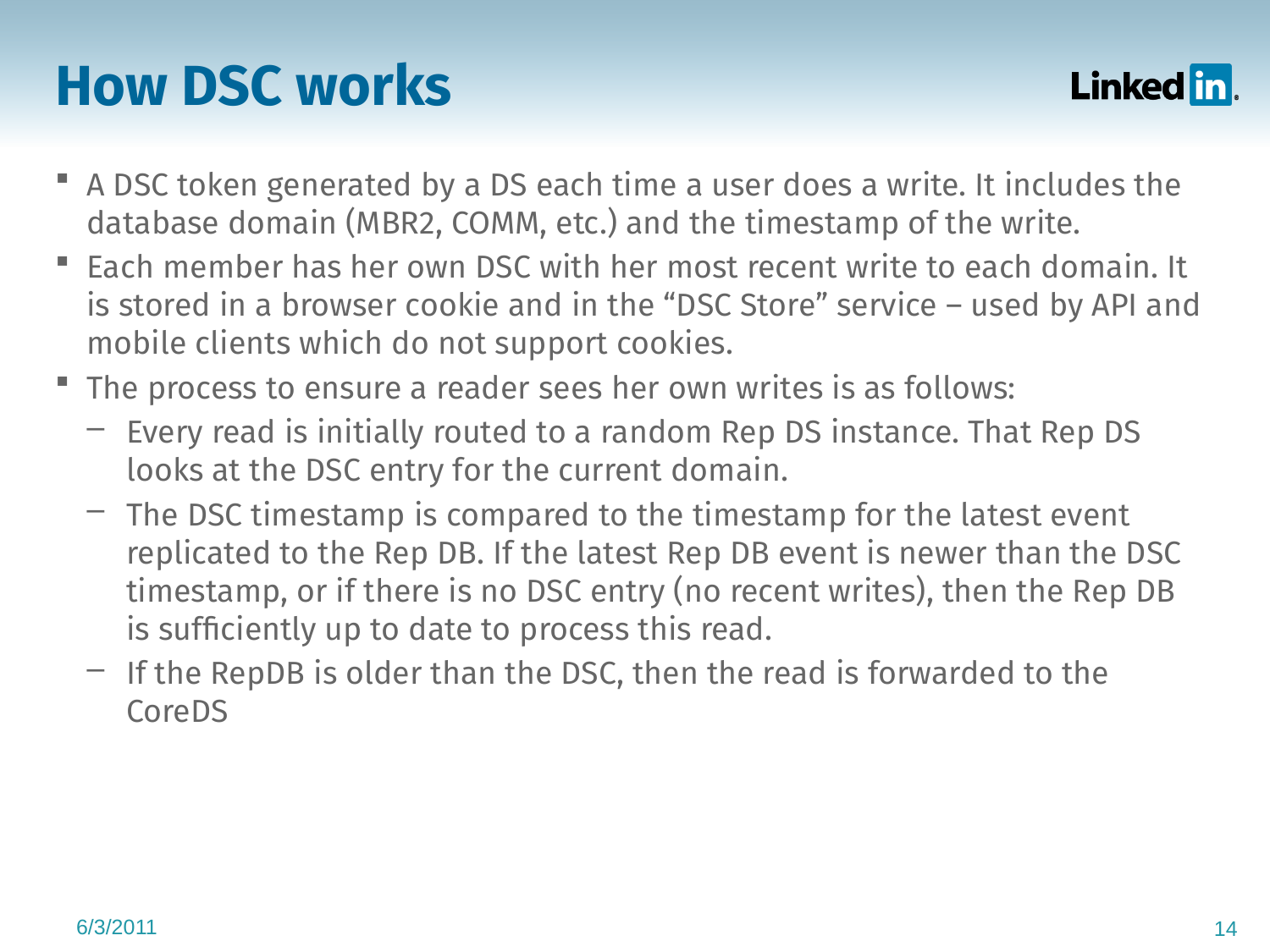

# How DSC works
A DSC token generated by a DS each time a user does a write. It includes the database domain (MBR2, COMM, etc.) and the timestamp of the write.
Each member has her own DSC with her most recent write to each domain. It is stored in a browser cookie and in the “DSC Store” service – used by API and mobile clients which do not support cookies.
The process to ensure a reader sees her own writes is as follows:
Every read is initially routed to a random Rep DS instance. That Rep DS looks at the DSC entry for the current domain.
The DSC timestamp is compared to the timestamp for the latest event replicated to the Rep DB. If the latest Rep DB event is newer than the DSC timestamp, or if there is no DSC entry (no recent writes), then the Rep DB is sufficiently up to date to process this read.
If the RepDB is older than the DSC, then the read is forwarded to the CoreDS
6/3/2011
14